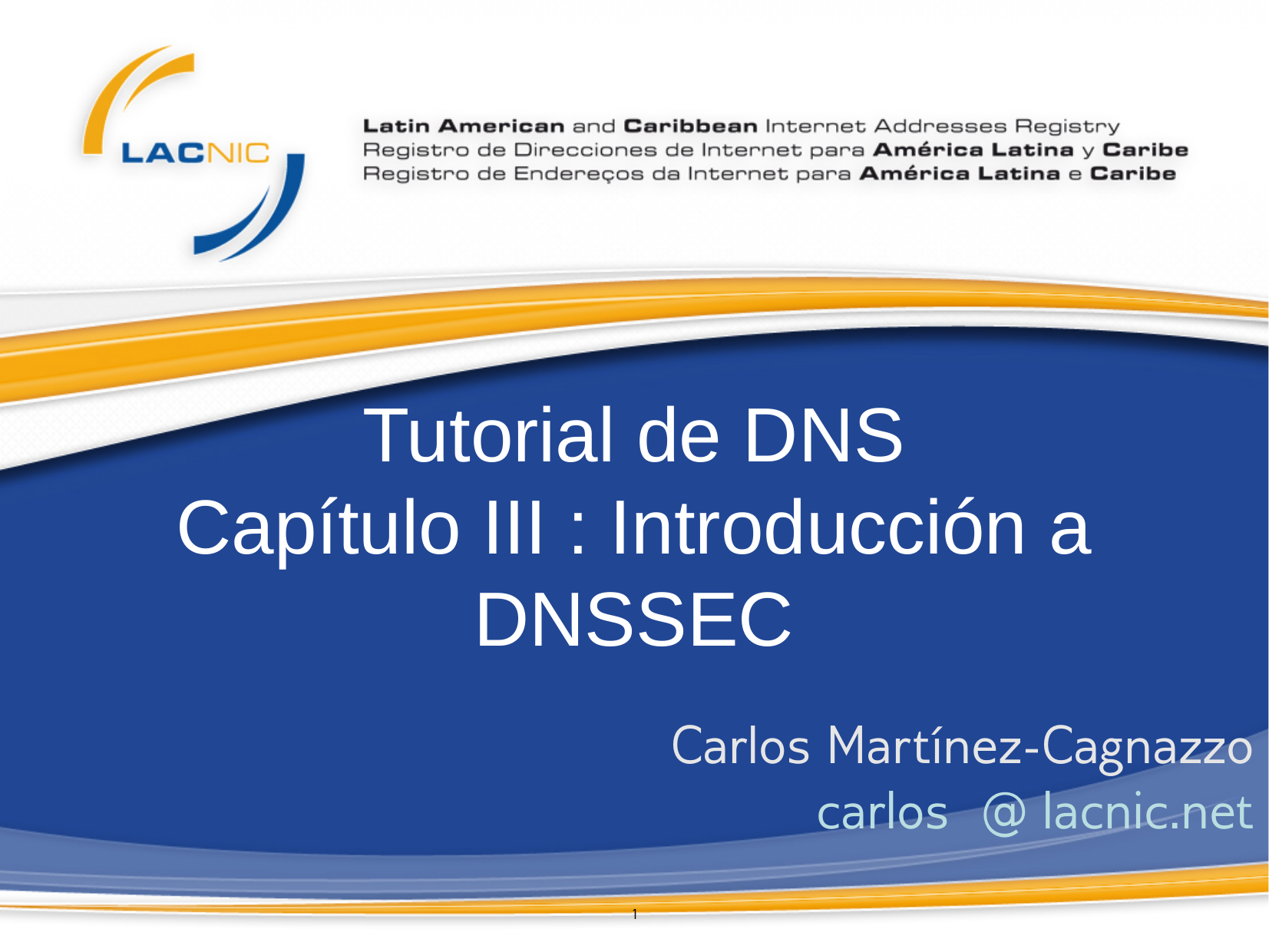

# Tutorial de DNS Capítulo III : Introducción a DNSSEC
Carlos Martínez-Cagnazzo
carlos  @ lacnic.net
1